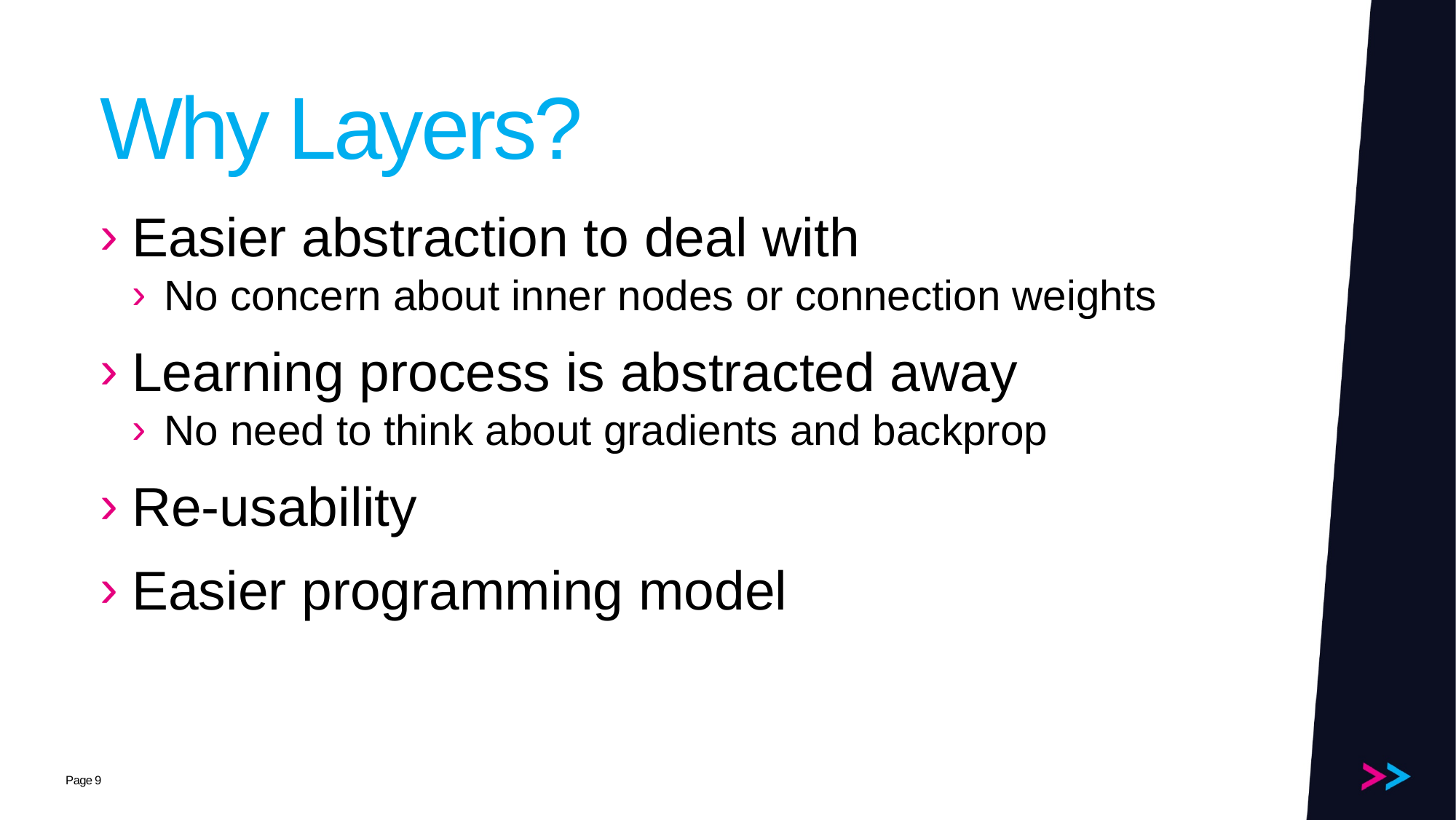

# Why Layers?
Easier abstraction to deal with
No concern about inner nodes or connection weights
Learning process is abstracted away
No need to think about gradients and backprop
Re-usability
Easier programming model

9